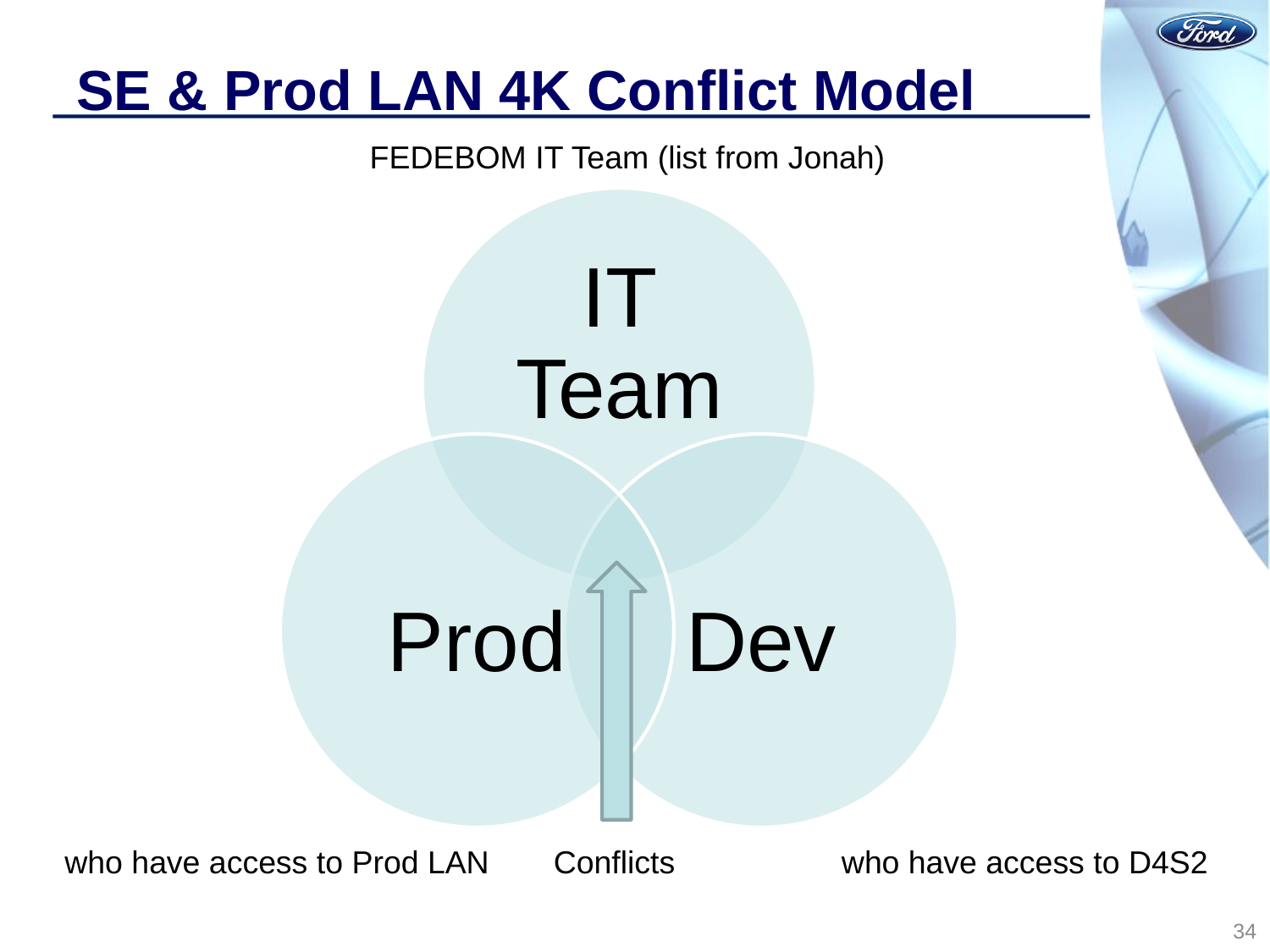

# SE & Prod LAN 4K Conflict Model
FEDEBOM IT Team (list from Jonah)
IT Team
Dev
Prod

who have access to Prod LAN
Conflicts
who have access to D4S2
34